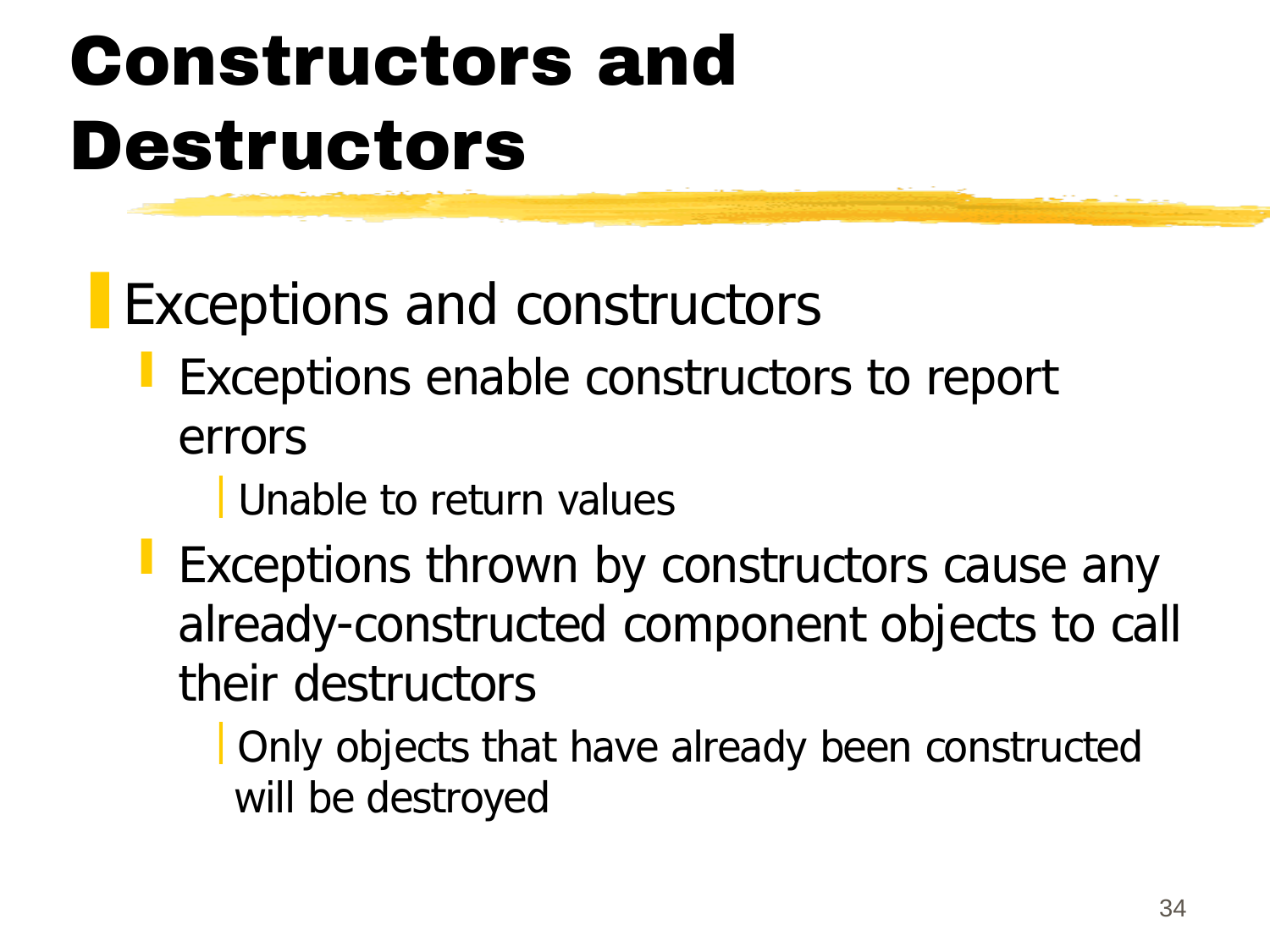

# Constructors and Destructors
Exceptions and constructors
Exceptions enable constructors to report errors
Unable to return values
Exceptions thrown by constructors cause any already-constructed component objects to call their destructors
Only objects that have already been constructed will be destroyed

34